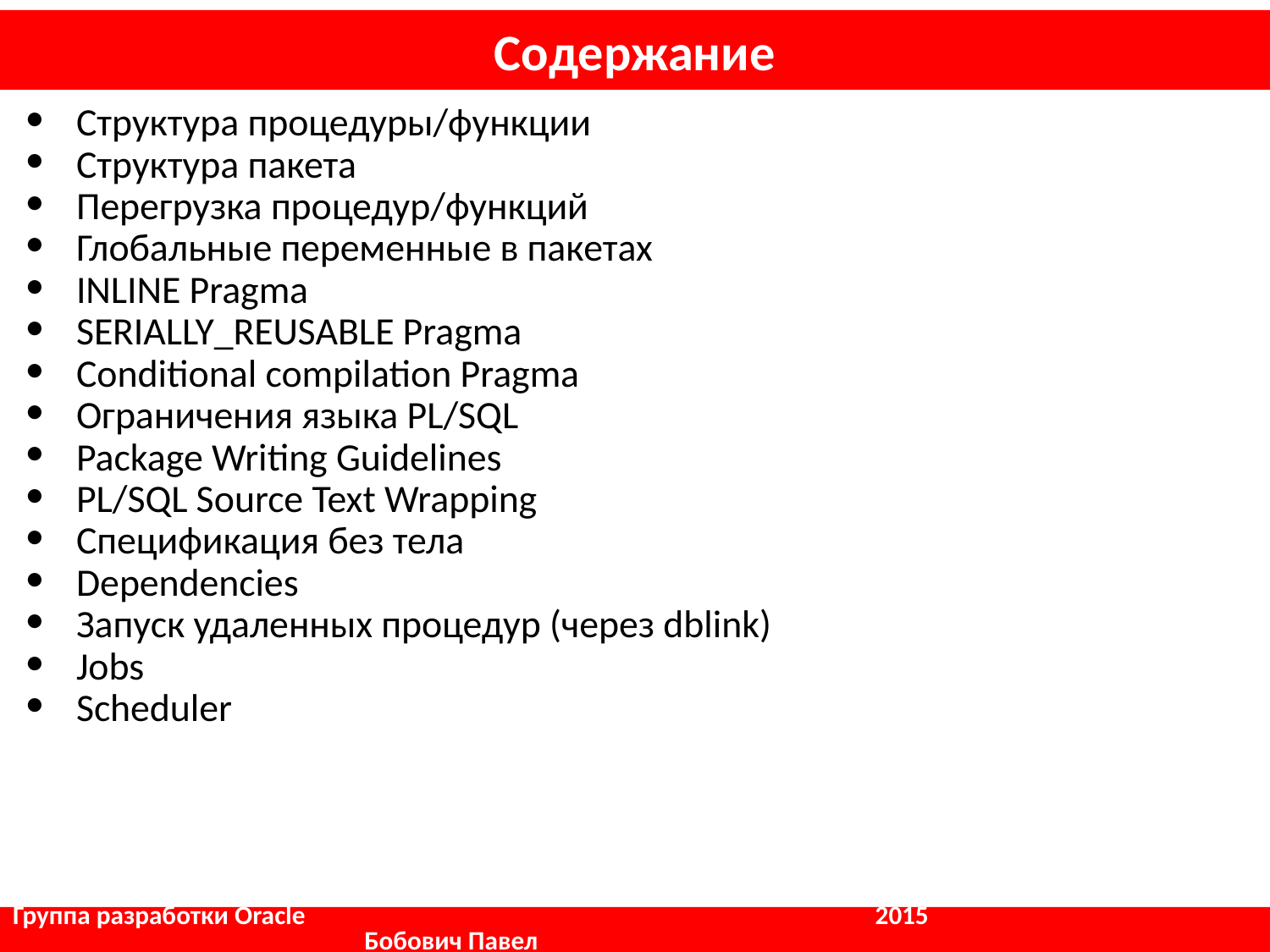

# Содержание
Структура процедуры/функции
Структура пакета
Перегрузка процедур/функций
Глобальные переменные в пакетах
INLINE Pragma
SERIALLY_REUSABLE Pragma
Conditional compilation Pragma
Ограничения языка PL/SQL
Package Writing Guidelines
PL/SQL Source Text Wrapping
Спецификация без тела
Dependencies
Запуск удаленных процедур (через dblink)
Jobs
Scheduler

Группа разработки Oracle				                 2015		 	                                      Бобович Павел